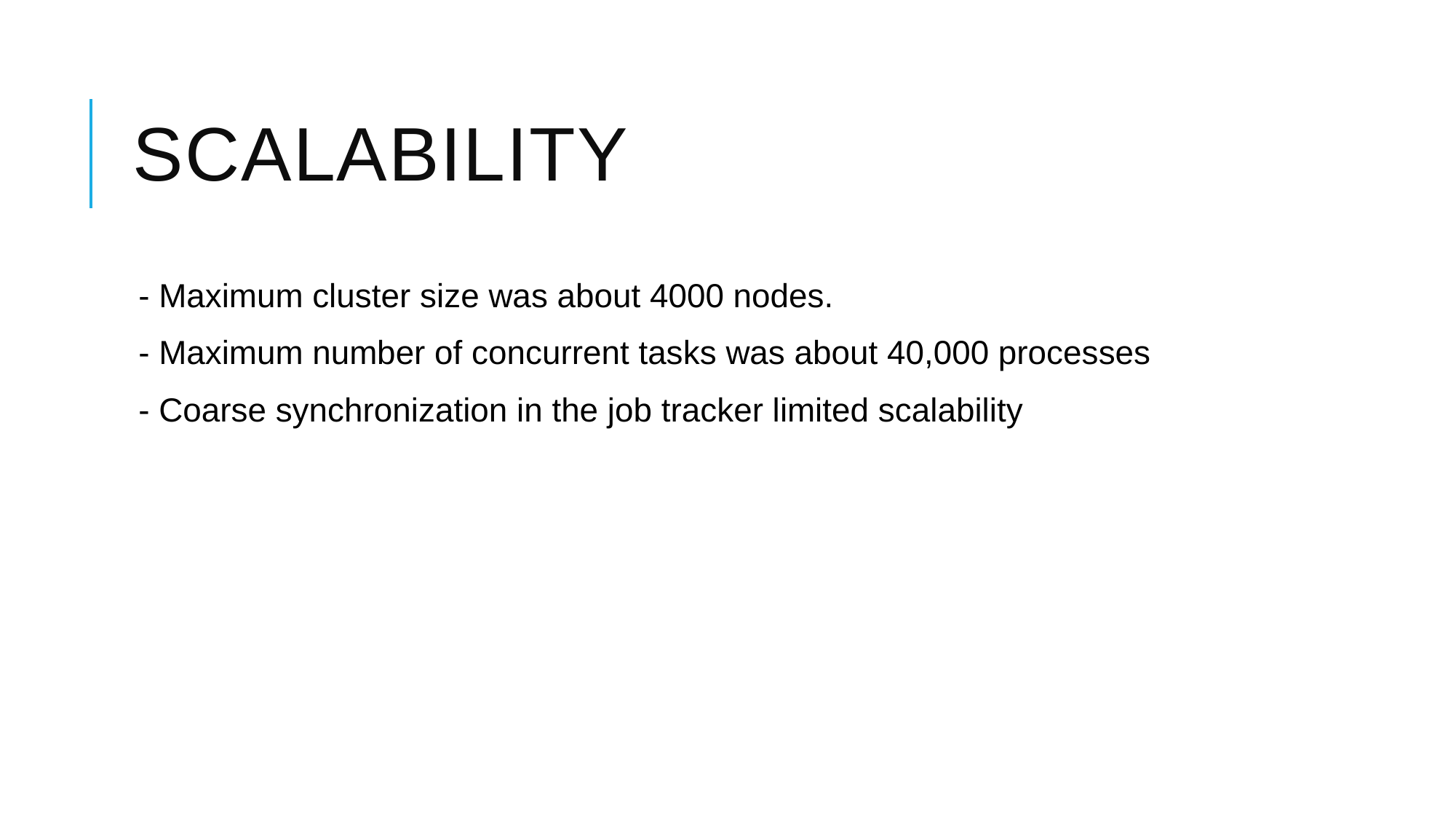

# Scalability
- Maximum cluster size was about 4000 nodes.
- Maximum number of concurrent tasks was about 40,000 processes
- Coarse synchronization in the job tracker limited scalability